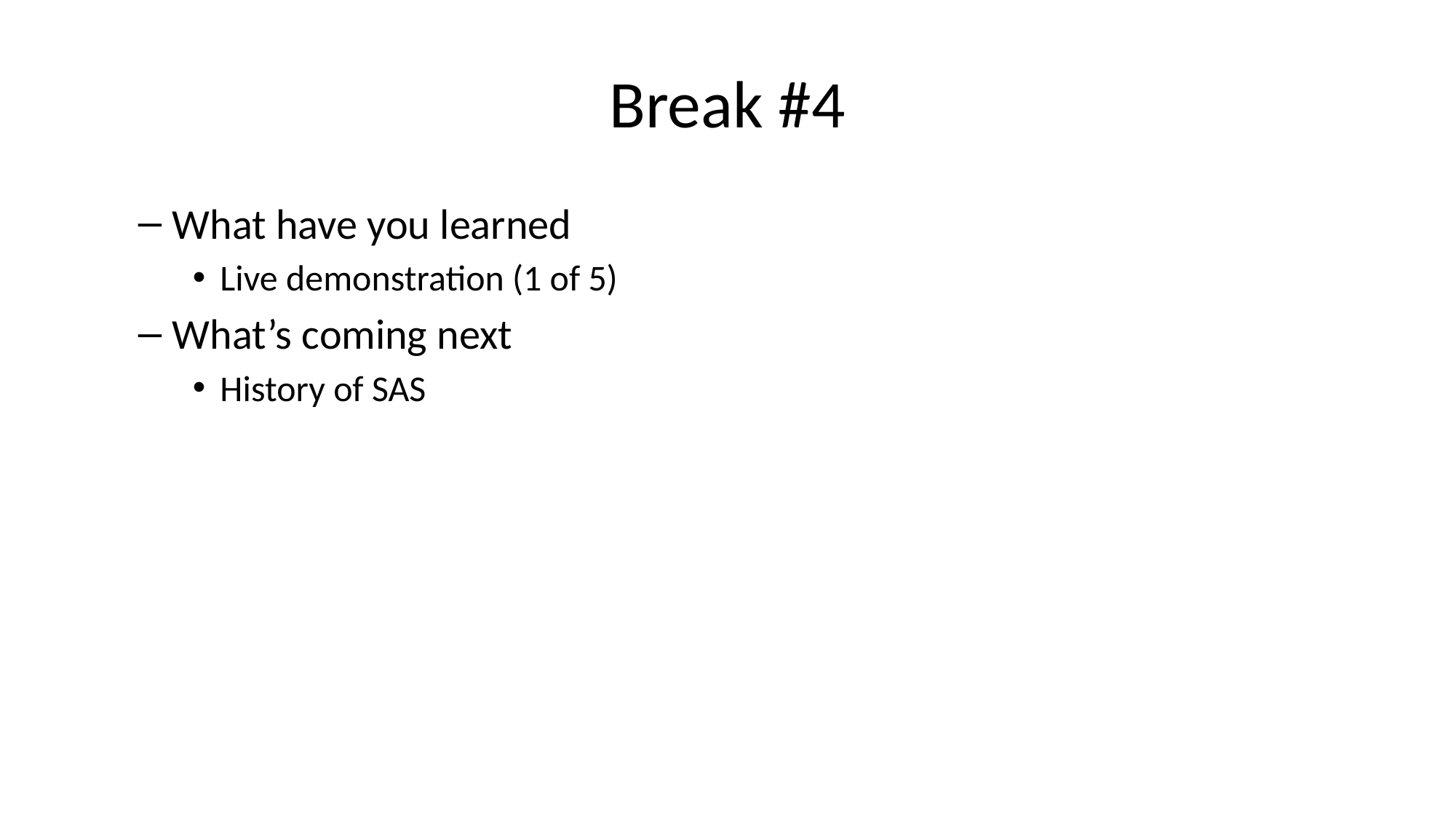

# Break #4
What have you learned
Live demonstration (1 of 5)
What’s coming next
History of SAS